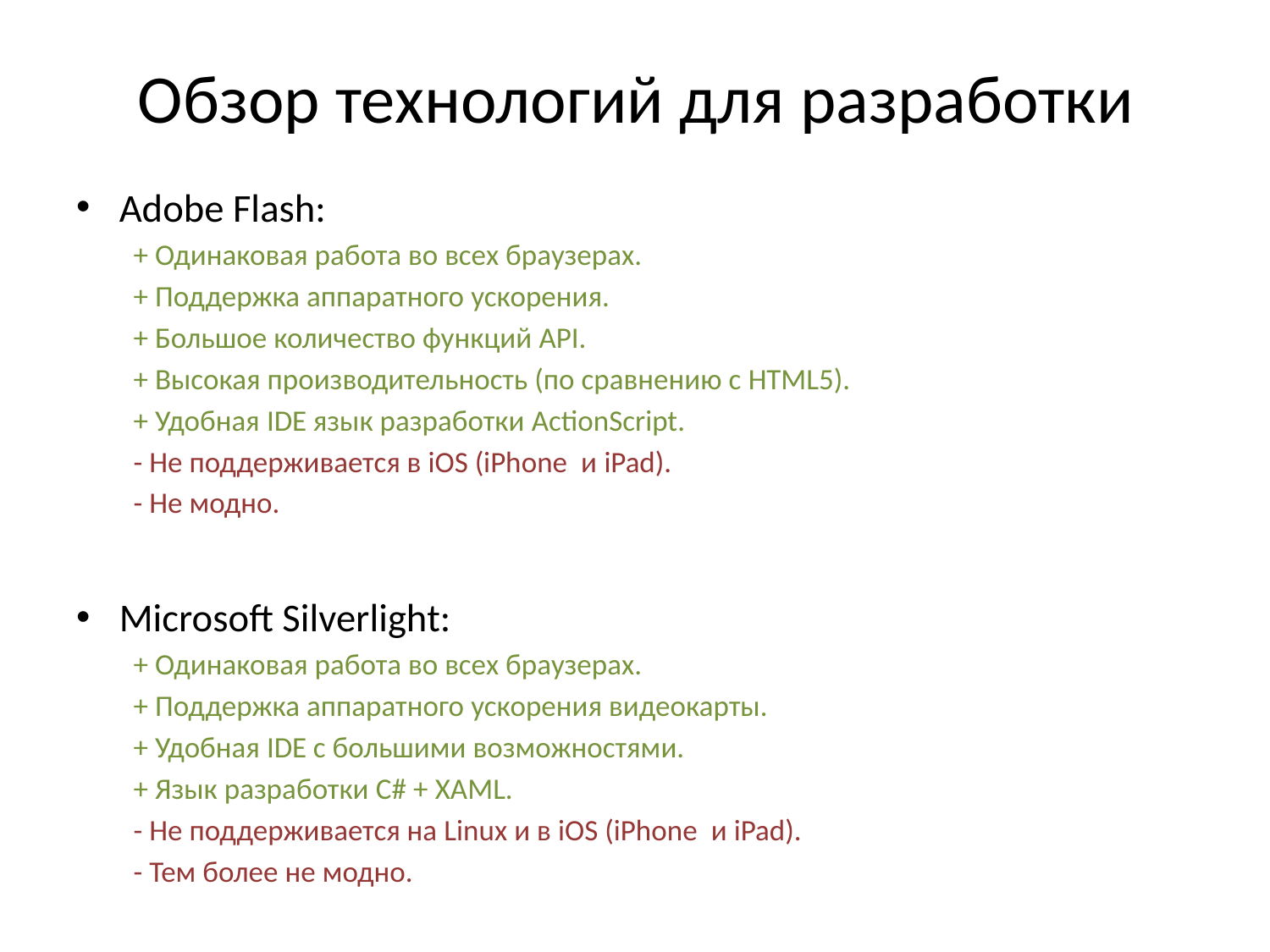

# Обзор технологий для разработки
Adobe Flash:
+ Одинаковая работа во всех браузерах.
+ Поддержка аппаратного ускорения.
+ Большое количество функций API.
+ Высокая производительность (по сравнению с HTML5).
+ Удобная IDE язык разработки ActionScript.
- Не поддерживается в iOS (iPhone  и iPad).
- Не модно.

Microsoft Silverlight:
+ Одинаковая работа во всех браузерах.
+ Поддержка аппаратного ускорения видеокарты.
+ Удобная IDE с большими возможностями.
+ Язык разработки C# + XAML.
- Не поддерживается на Linux и в iOS (iPhone  и iPad).
- Тем более не модно.